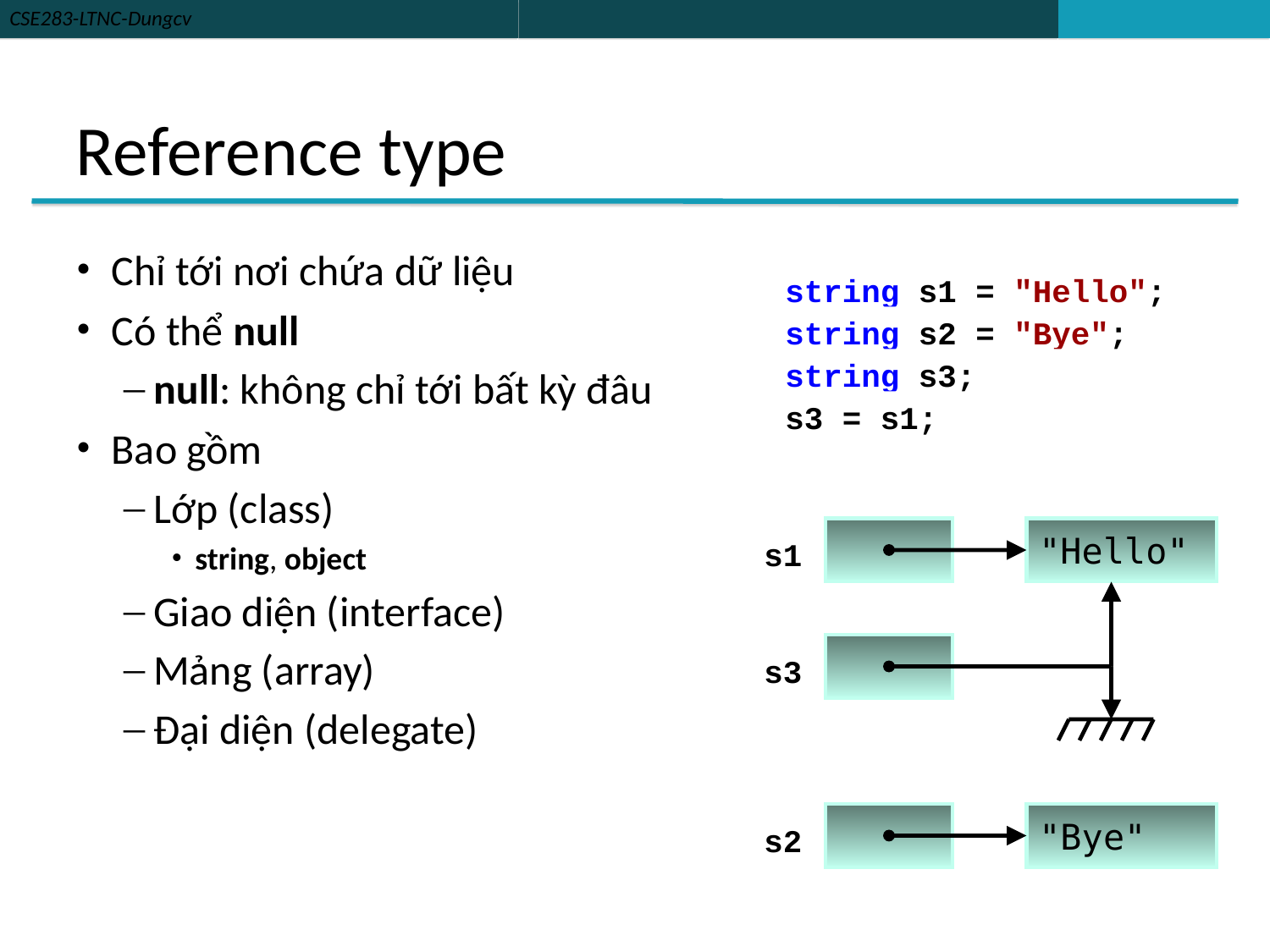

# Reference type
Chỉ tới nơi chứa dữ liệu
Có thể null
null: không chỉ tới bất kỳ đâu
Bao gồm
Lớp (class)
string, object
Giao diện (interface)
Mảng (array)
Đại diện (delegate)
string s1 = "Hello";
string s2 = "Bye";
string s3;
s3 = s1;

s1
"Hello"

s3

s2
"Bye"

13